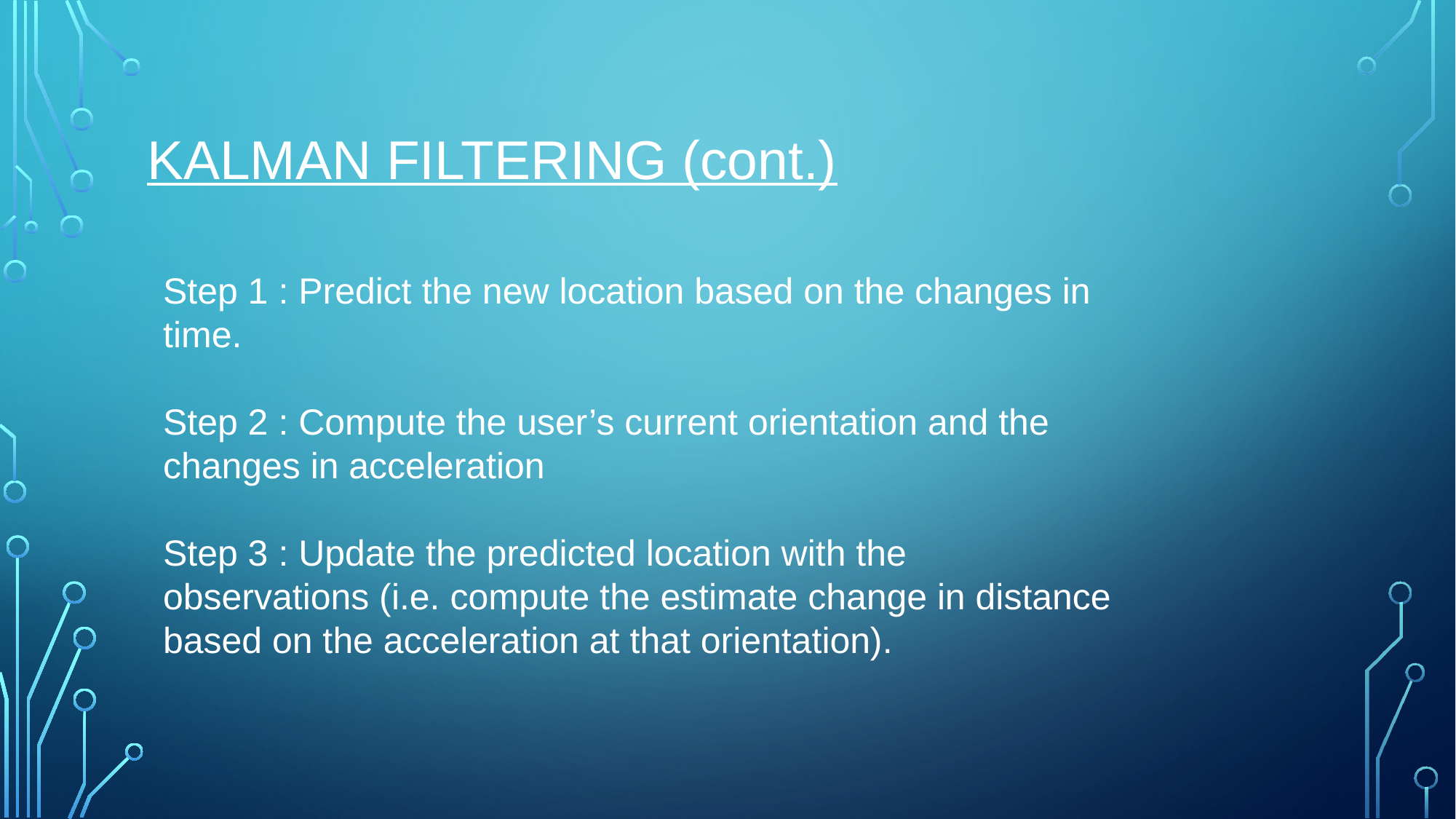

# KALMAN FILTERING (cont.)
Step 1 : Predict the new location based on the changes in time.

Step 2 : Compute the user’s current orientation and the changes in acceleration
Step 3 : Update the predicted location with the observations (i.e. compute the estimate change in distance based on the acceleration at that orientation).